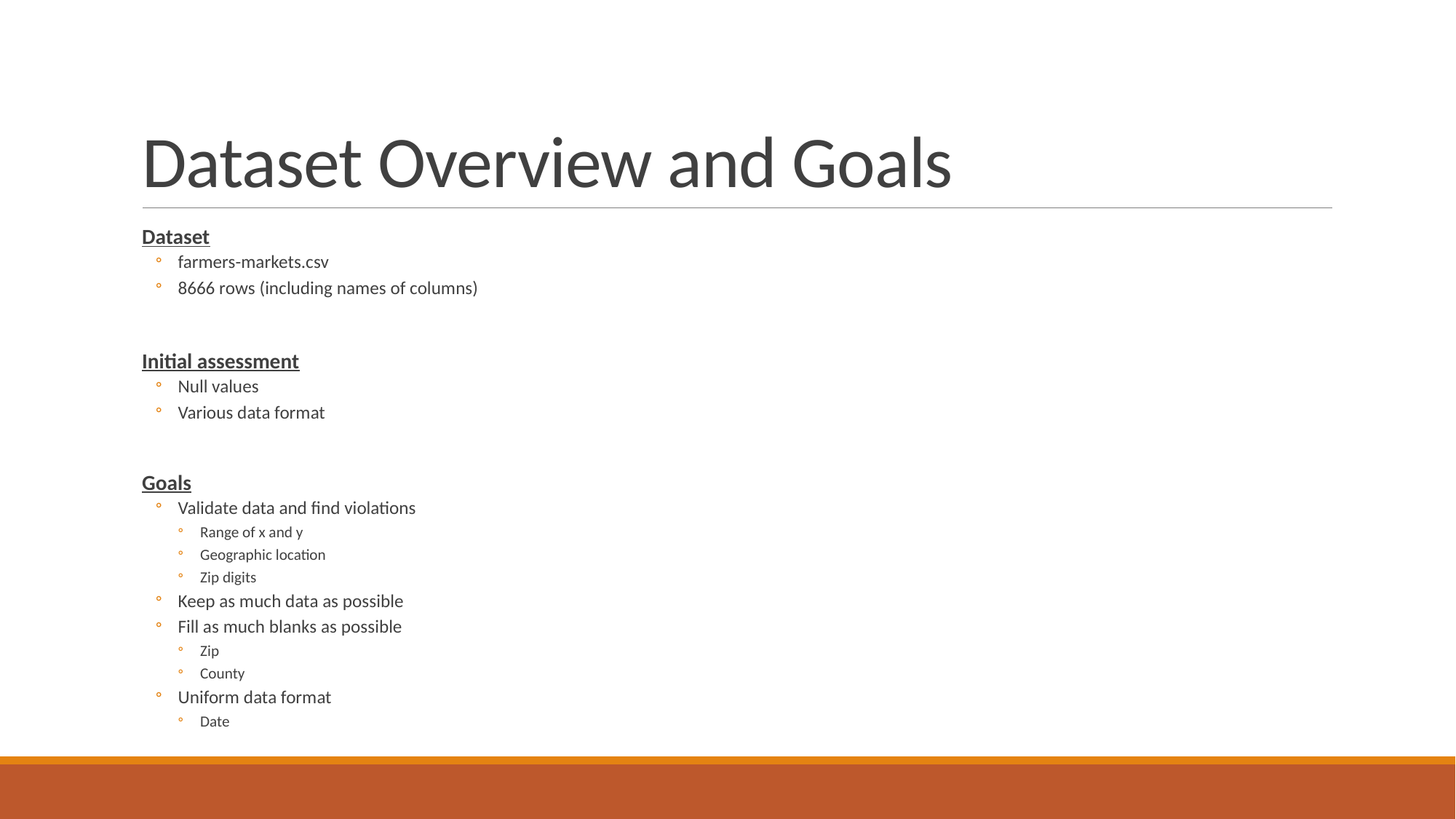

# Dataset Overview and Goals
Dataset
farmers-markets.csv
8666 rows (including names of columns)

Initial assessment
Null values
Various data format

Goals
Validate data and find violations
Range of x and y
Geographic location
Zip digits
Keep as much data as possible
Fill as much blanks as possible
Zip
County
Uniform data format
Date